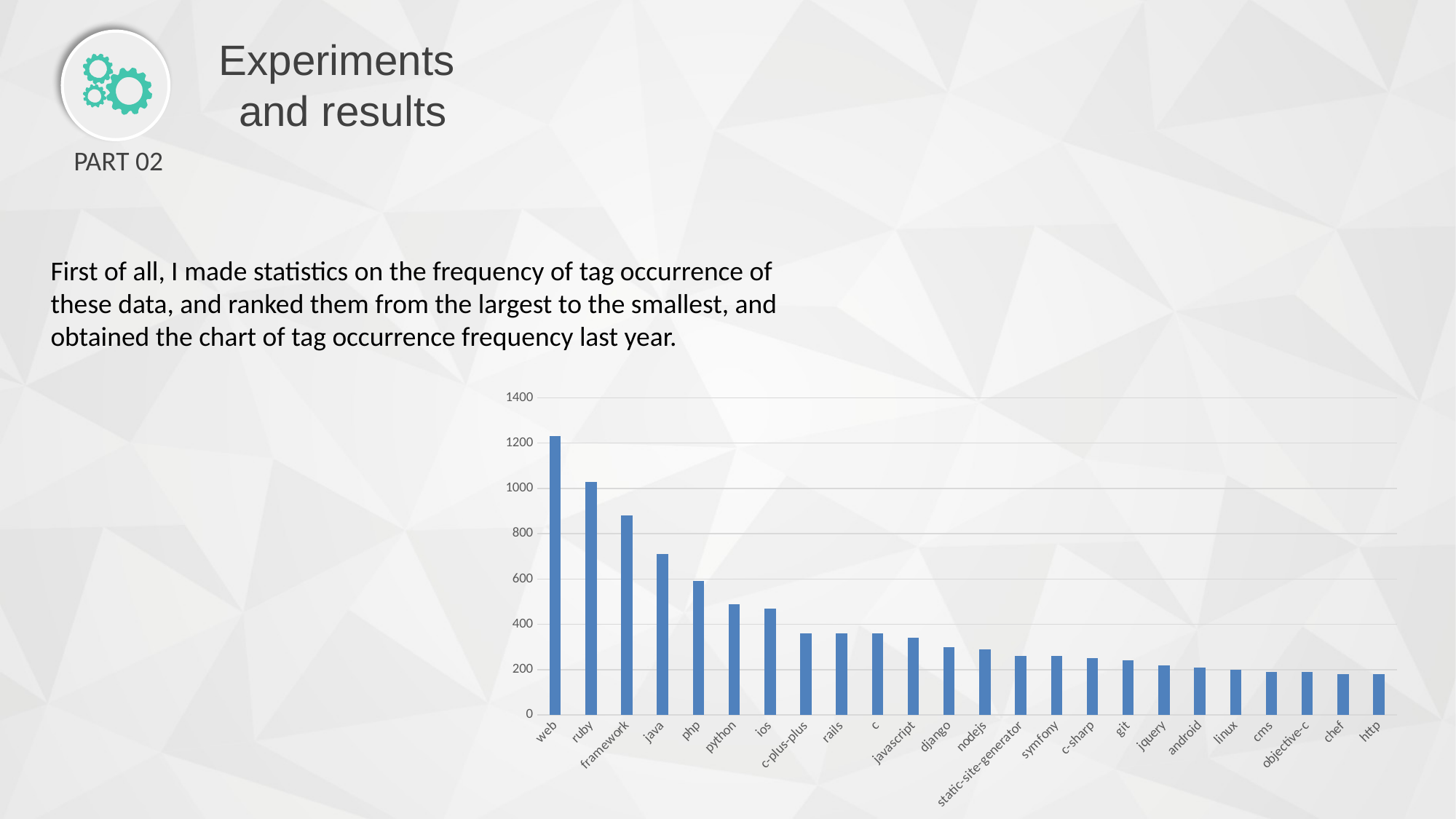

Experiments
and results

PART 02
First of all, I made statistics on the frequency of tag occurrence of these data, and ranked them from the largest to the smallest, and obtained the chart of tag occurrence frequency last year.

### Chart

| Category |  |
|---|---|
| web | 1230.0 |
| ruby | 1030.0 |
| framework | 880.0 |
| java | 710.0 |
|  php | 590.0 |
| python | 490.0 |
| ios | 470.0 |
| c-plus-plus | 360.0 |
| rails | 360.0 |
| c | 360.0 |
| javascript | 340.0 |
| django | 300.0 |
| nodejs | 290.0 |
| static-site-generator | 260.0 |
| symfony | 260.0 |
| c-sharp | 250.0 |
| git | 240.0 |
| jquery | 220.0 |
| android | 210.0 |
| linux | 200.0 |
| cms | 190.0 |
| objective-c | 190.0 |
| chef | 180.0 |
| http | 180.0 |